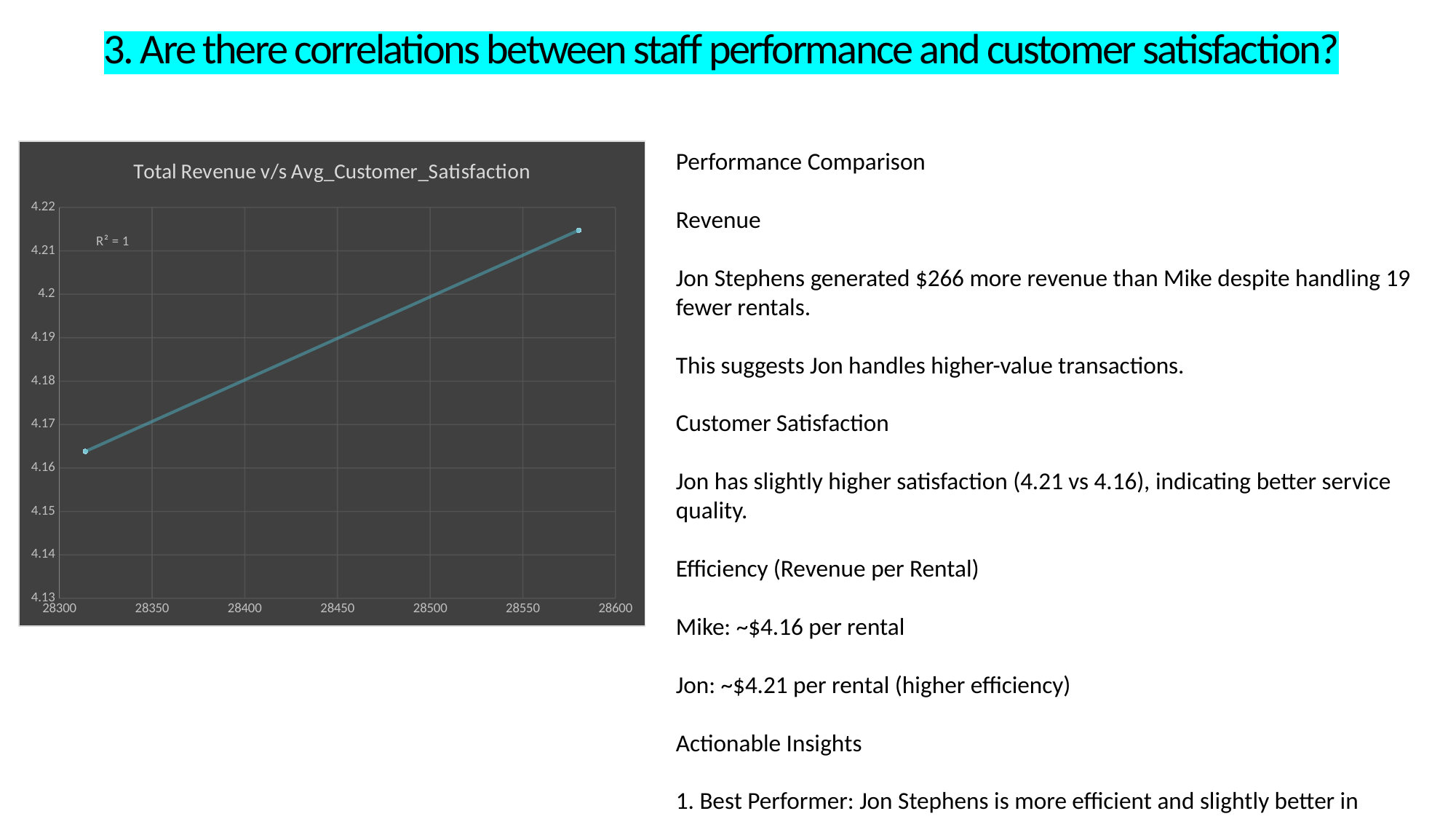

# 3. Are there correlations between staff performance and customer satisfaction?

### Chart: Total Revenue v/s Avg_Customer_Satisfaction

| Category |  |
|---|---|
Performance Comparison
Revenue
Jon Stephens generated $266 more revenue than Mike despite handling 19 fewer rentals.
This suggests Jon handles higher-value transactions.
Customer Satisfaction
Jon has slightly higher satisfaction (4.21 vs 4.16), indicating better service quality.
Efficiency (Revenue per Rental)
Mike: ~$4.16 per rental
Jon: ~$4.21 per rental (higher efficiency)
Actionable Insights
1. Best Performer: Jon Stephens is more efficient and slightly better in customer satisfaction.
2. Improvement for Mike Hillyer:
Needs training on upselling & handling premium rentals.
Can adopt Jon’s customer service techniques (e.g., personalized recommendations).
3. Knowledge Sharing: Encourage Jon to mentor Mike to raise average revenue per rental.
4. Incentives: Both are high performers; introduce incentive programs to maintain motivation.